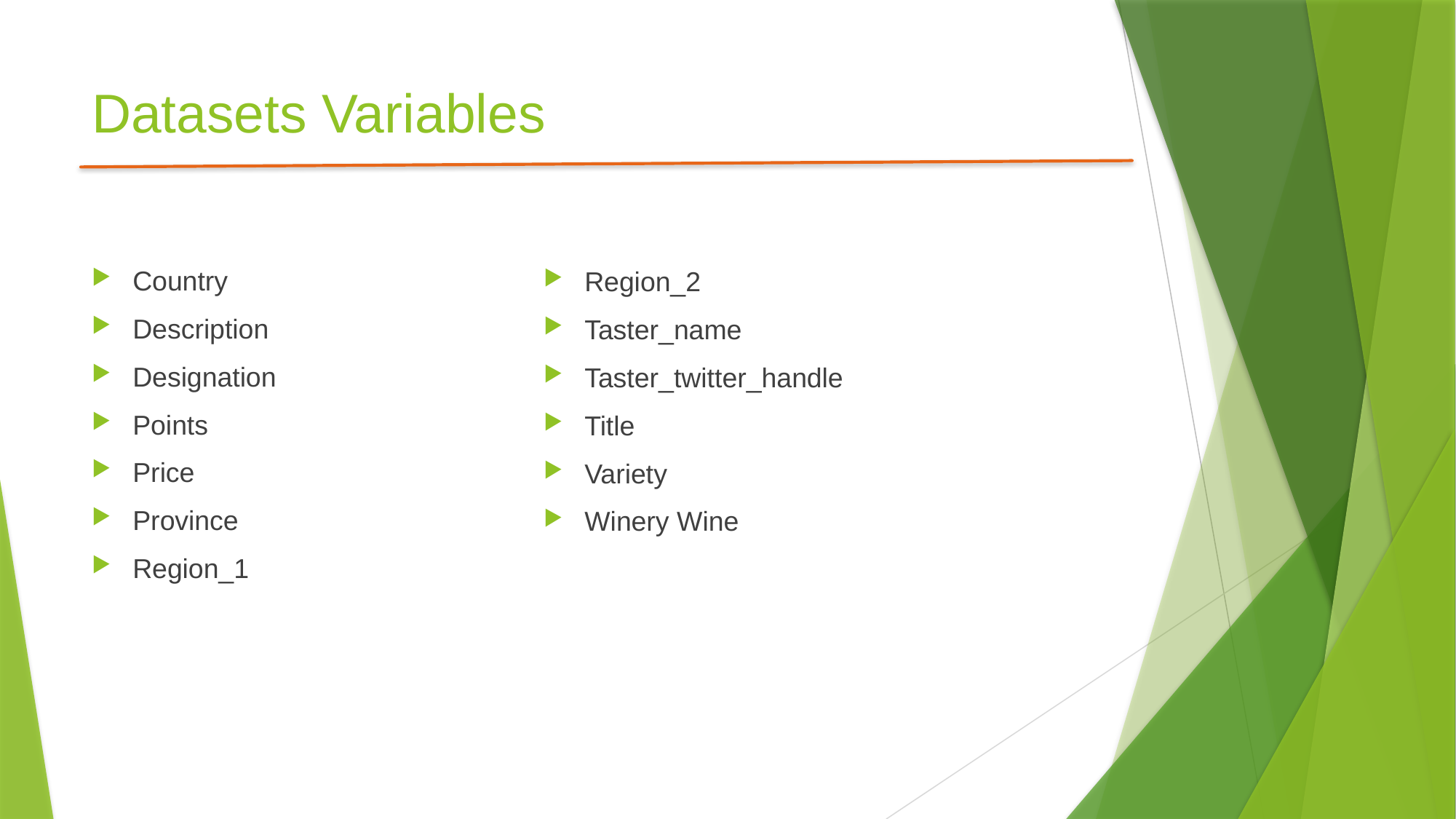

# Datasets Variables
Country
Description
Designation
Points
Price
Province
Region_1

Region_2
Taster_name
Taster_twitter_handle
Title
Variety
Winery Wine